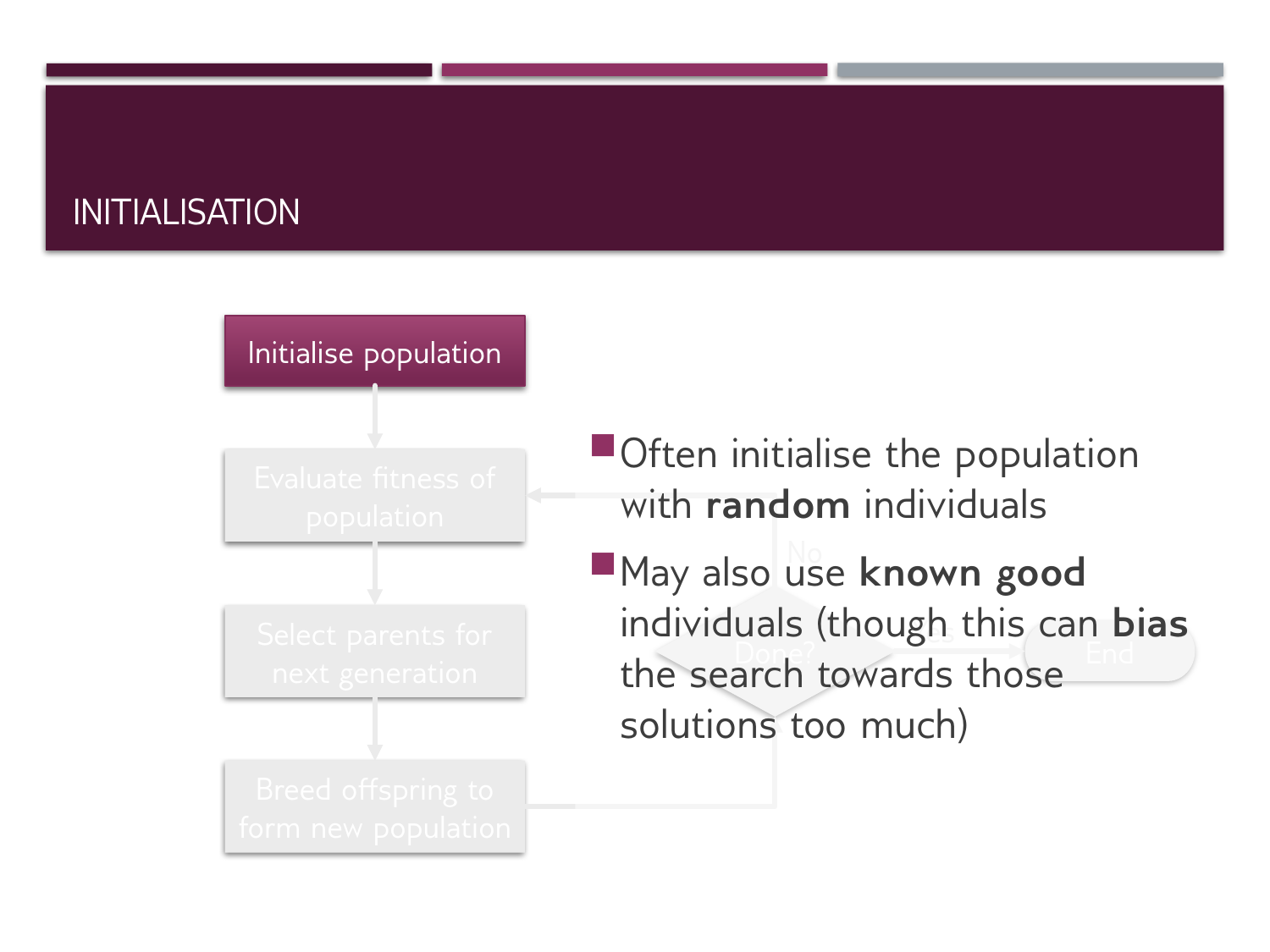

# Initialisation
Often initialise the population with random individuals
May also use known good individuals (though this can bias the search towards those solutions too much)
Initialise population
Evaluate fitness of population
No
Done?
Select parents for next generation
Yes
End
Breed offspring to form new population